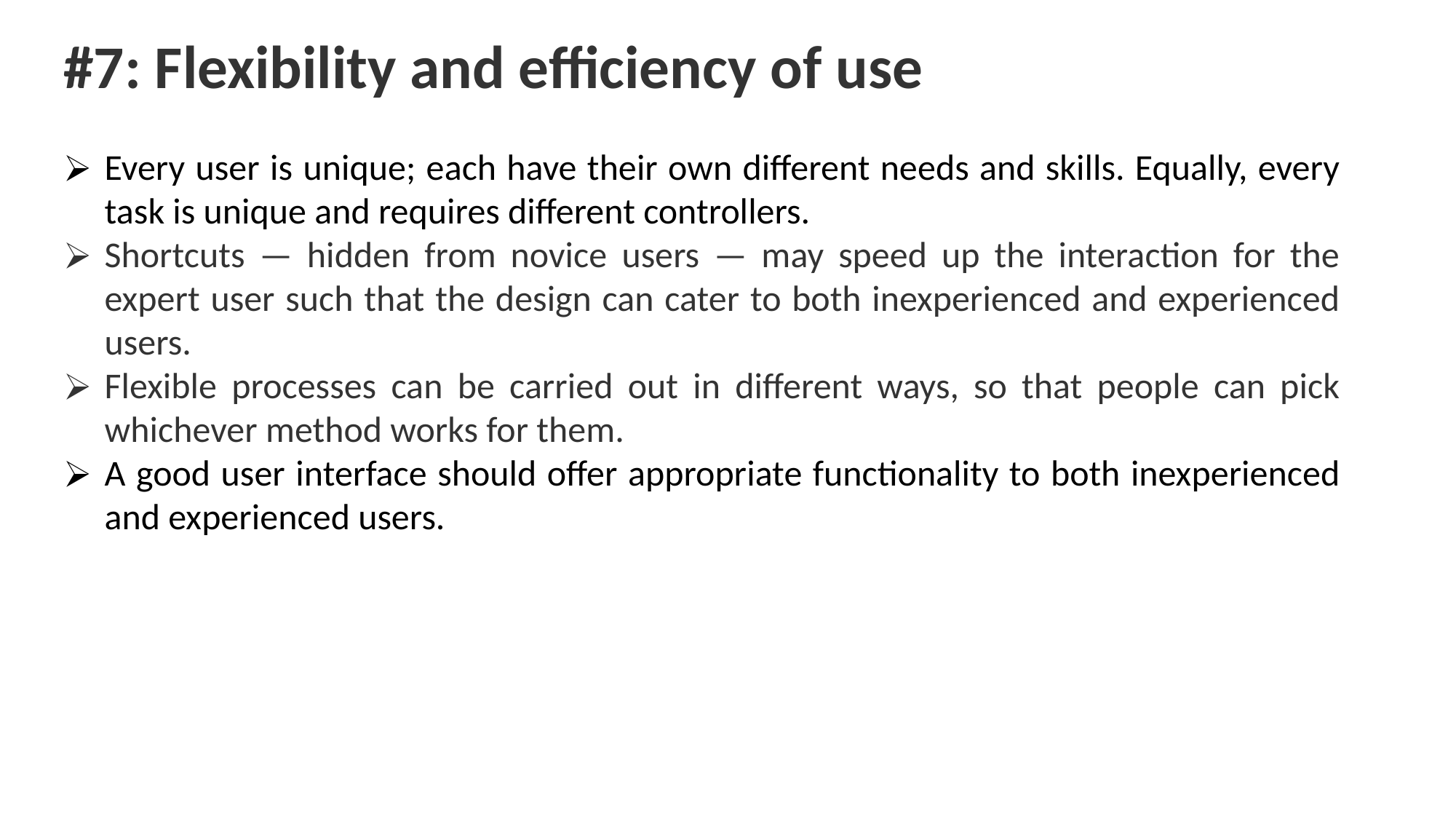

#7: Flexibility and efficiency of use
Every user is unique; each have their own different needs and skills. Equally, every task is unique and requires different controllers.
Shortcuts — hidden from novice users — may speed up the interaction for the expert user such that the design can cater to both inexperienced and experienced users.
Flexible processes can be carried out in different ways, so that people can pick whichever method works for them.
A good user interface should offer appropriate functionality to both inexperienced and experienced users.